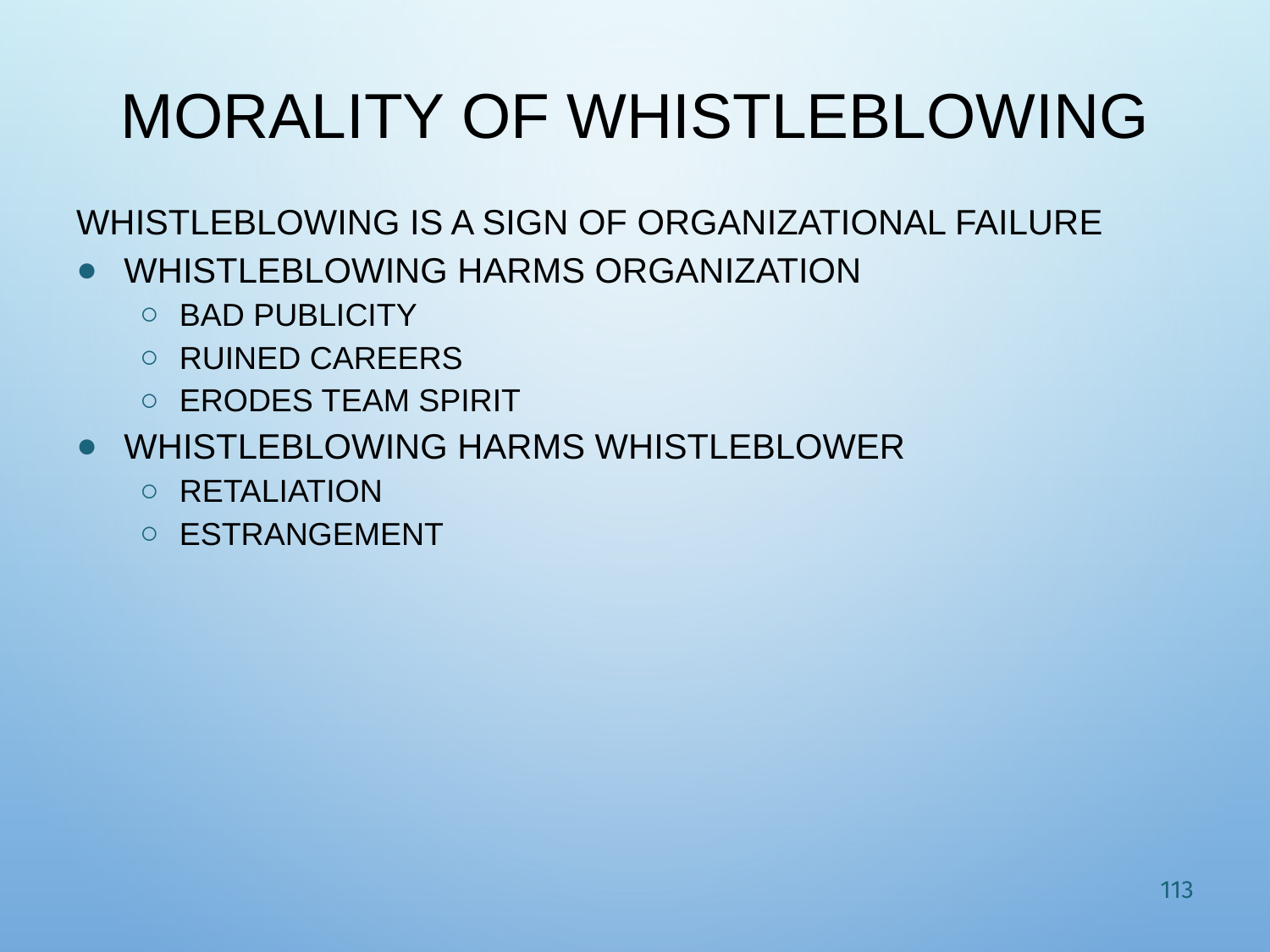

# Morality of Whistleblowing
Whistleblowing is a sign of organizational failure
Whistleblowing harms organization
Bad publicity
Ruined careers
Erodes team spirit
Whistleblowing harms whistleblower
Retaliation
Estrangement
113